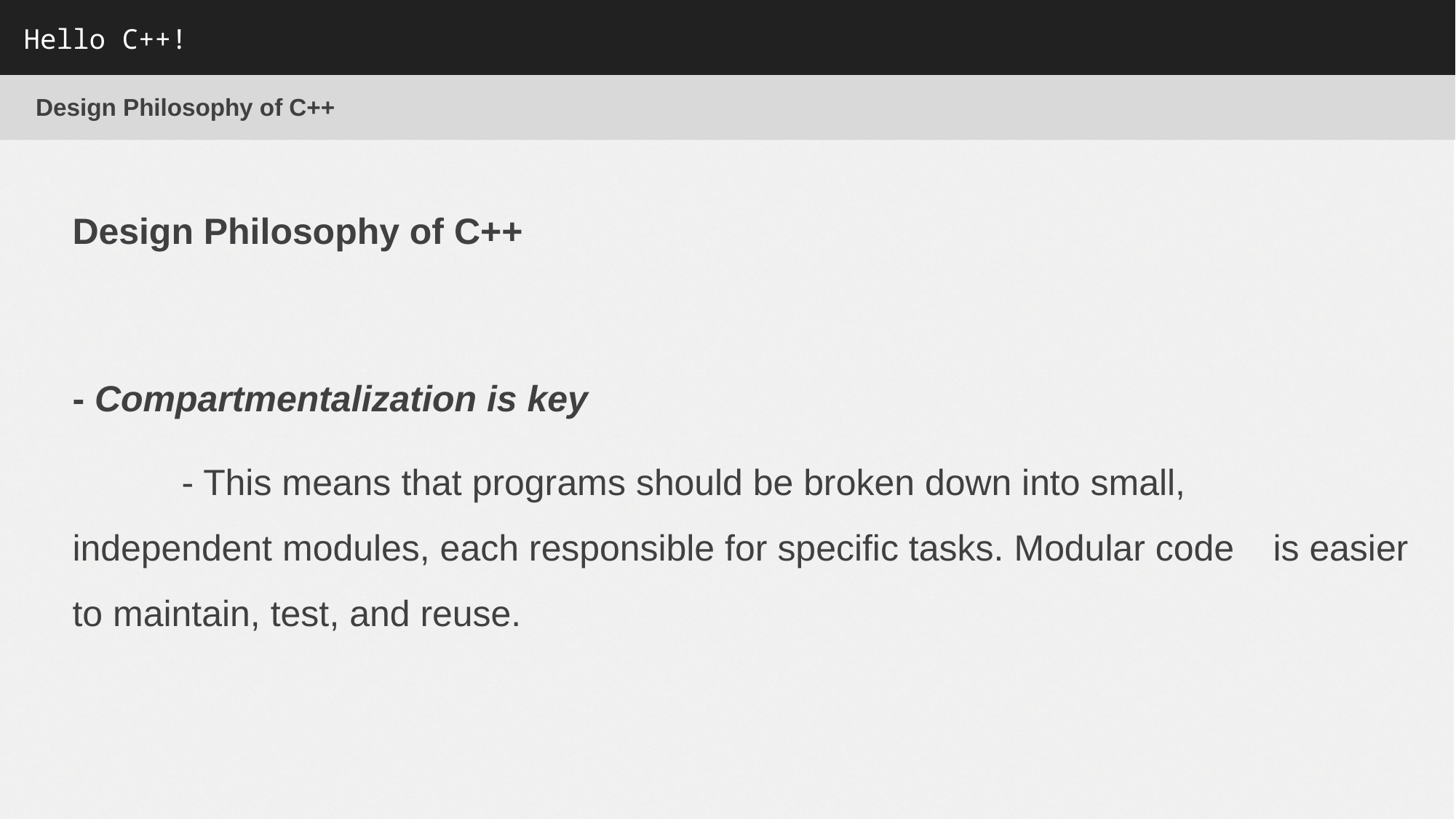

Hello C++!

Design Philosophy of C++

Design Philosophy of C++

- Compartmentalization is key
	- This means that programs should be broken down into small, 	independent modules, each responsible for specific tasks. Modular code 	is easier to maintain, test, and reuse.